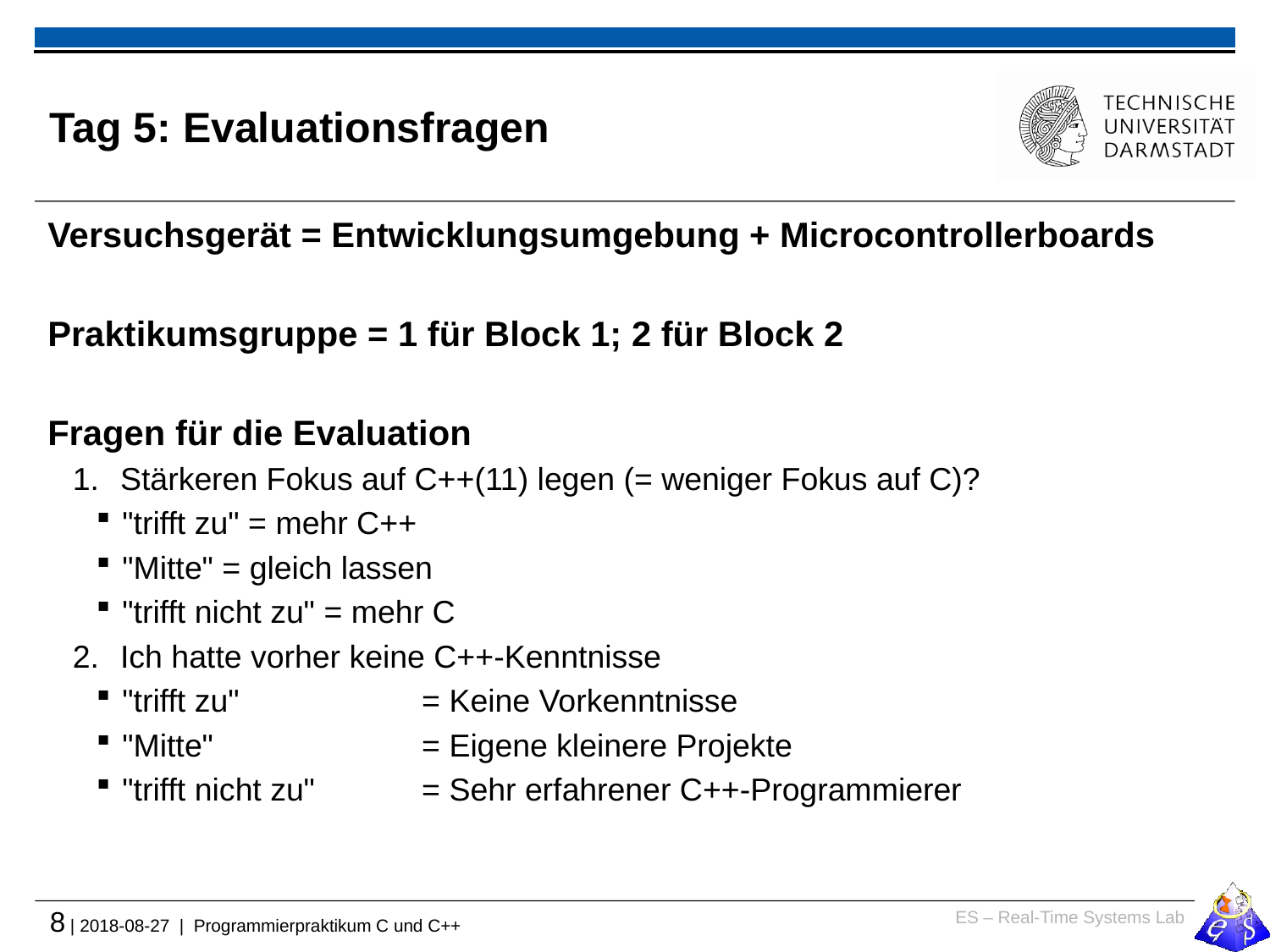

# Tag 5: Evaluationsfragen
Versuchsgerät = Entwicklungsumgebung + Microcontrollerboards

Praktikumsgruppe = 1 für Block 1; 2 für Block 2

Fragen für die Evaluation
Stärkeren Fokus auf C++(11) legen (= weniger Fokus auf C)?
"trifft zu" = mehr C++
"Mitte" = gleich lassen
"trifft nicht zu" = mehr C
Ich hatte vorher keine C++-Kenntnisse
"trifft zu" 	= Keine Vorkenntnisse
"Mitte"	= Eigene kleinere Projekte
"trifft nicht zu" 	= Sehr erfahrener C++-Programmierer